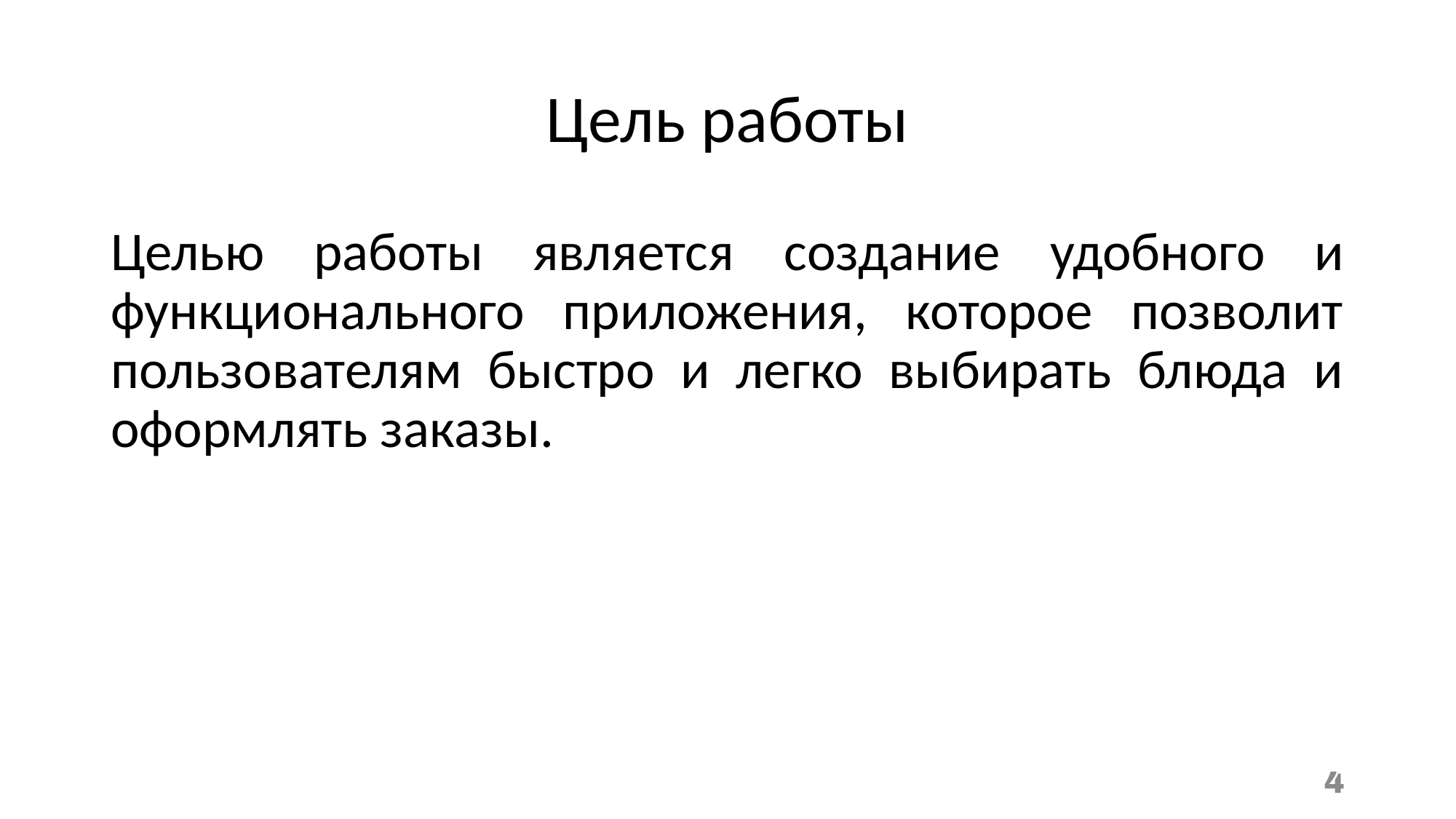

# Цель работы
Целью работы является создание удобного и функционального приложения, которое позволит пользователям быстро и легко выбирать блюда и оформлять заказы.
4